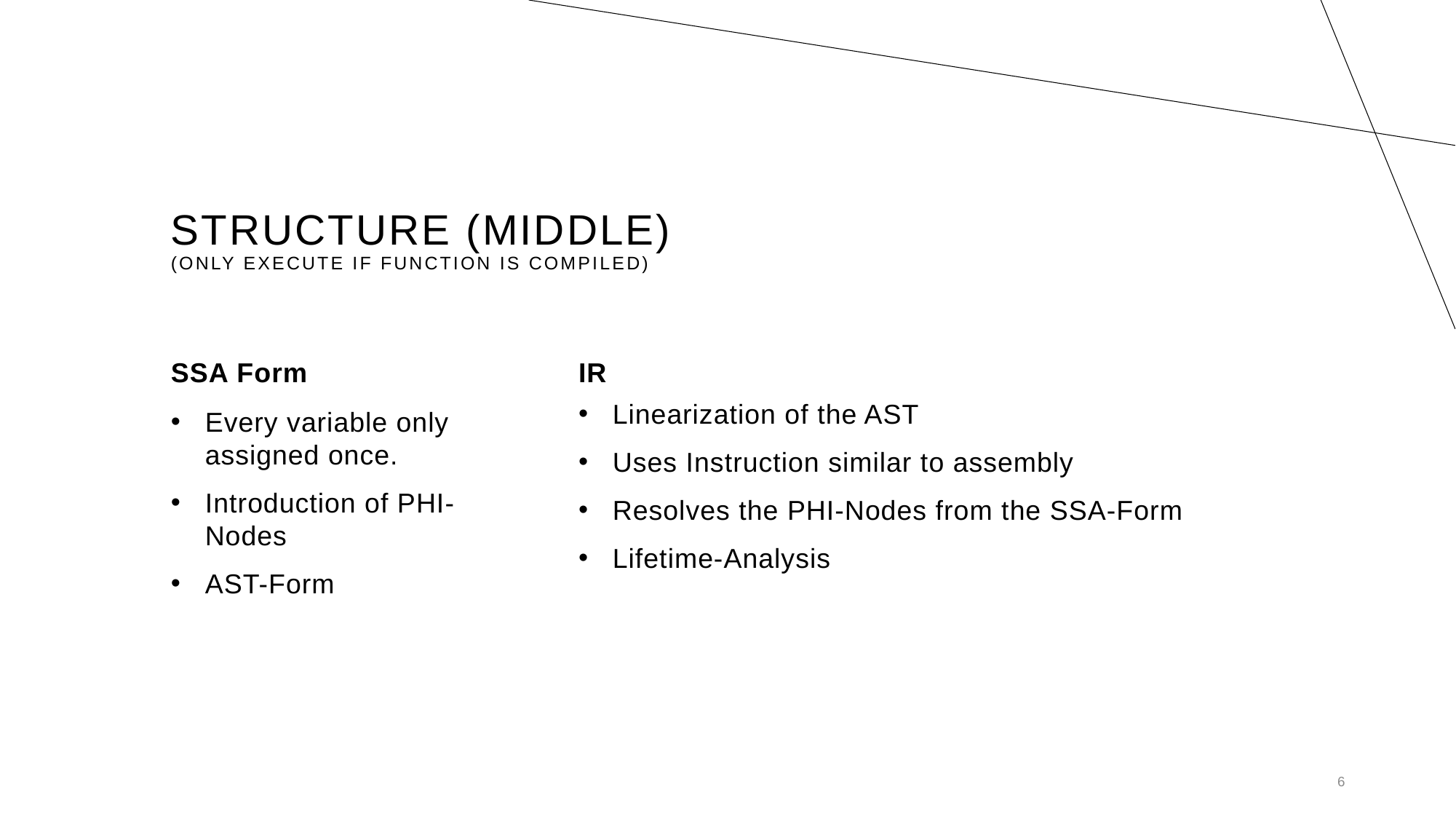

# Structure (Middle) (Only execute if function is compiled)
SSA Form
IR

Linearization of the AST
Uses Instruction similar to assembly
Resolves the PHI-Nodes from the SSA-Form
Lifetime-Analysis
Every variable only assigned once.
Introduction of PHI-Nodes
AST-Form
6